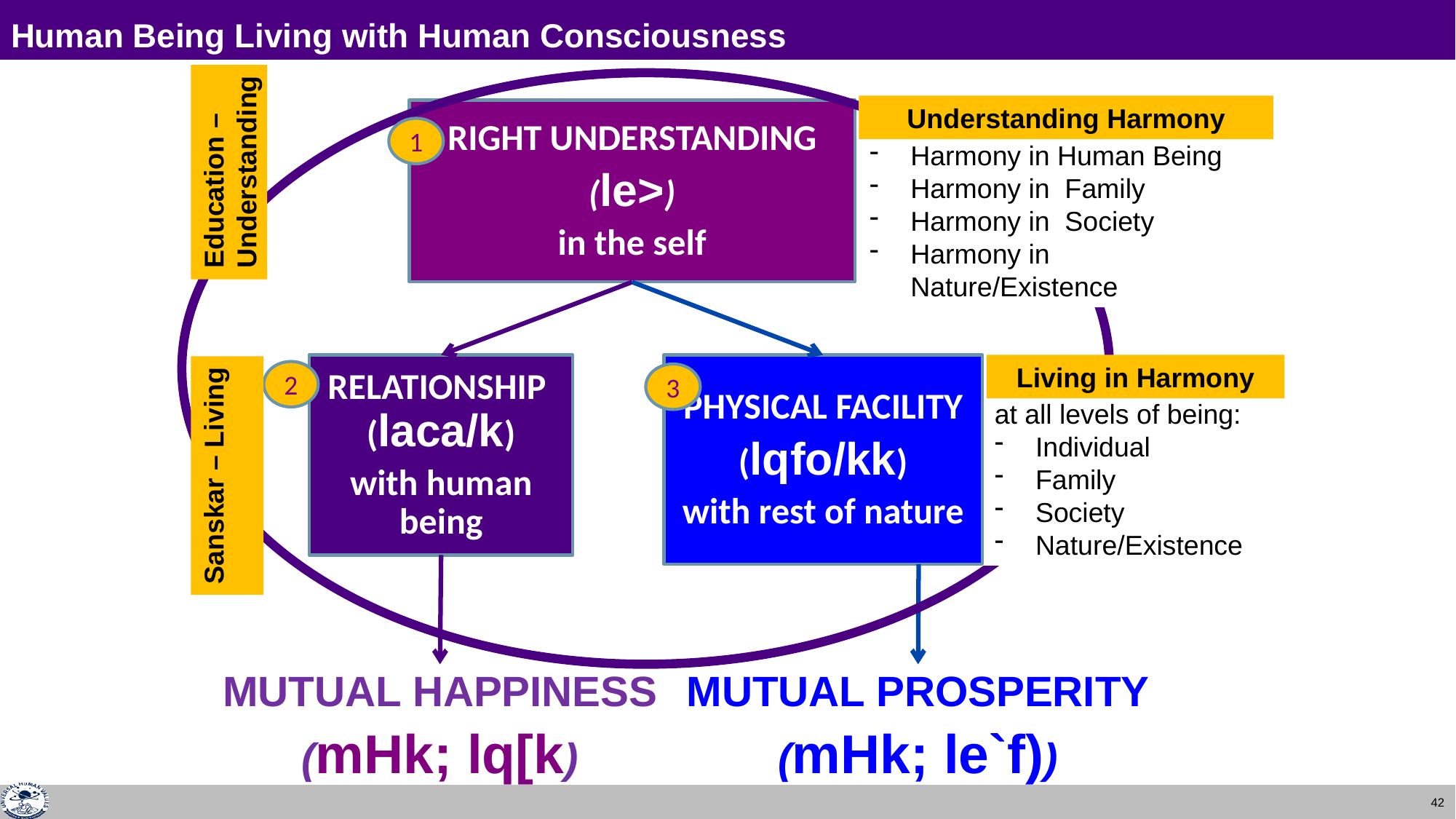

# Human Being Living with Human Consciousness

Understanding Harmony
RIGHT UNDERSTANDING
(le>)
in the self
Understanding Harmony:
Harmony in Human Being
Harmony in  Family
Harmony in  Society
Harmony in Nature/Existence
1
Education –
Understanding
RELATIONSHIP  (laca/k)
with human being
PHYSICAL FACILITY
(lqfo/kk)
with rest of nature
Living in Harmony
Living in Harmony
at all levels of being:
Individual
Family
Society
Nature/Existence
2
3
Sanskar – Living

MUTUAL HAPPINESS
(mHk; lq[k)
MUTUAL PROSPERITY
(mHk; le`f))